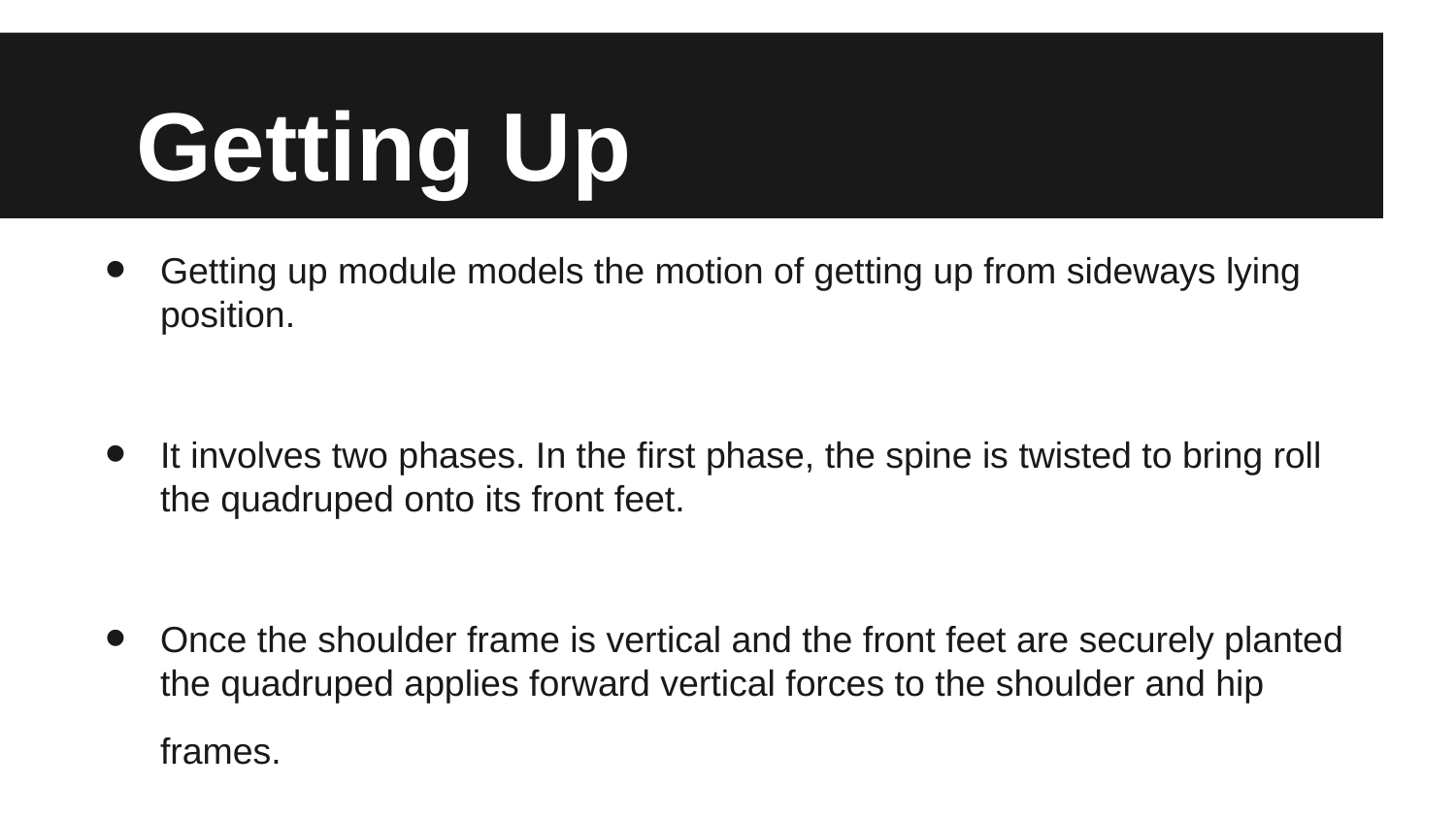

# Getting Up
Getting up module models the motion of getting up from sideways lying position.

It involves two phases. In the first phase, the spine is twisted to bring roll the quadruped onto its front feet.

Once the shoulder frame is vertical and the front feet are securely planted the quadruped applies forward vertical forces to the shoulder and hip frames.